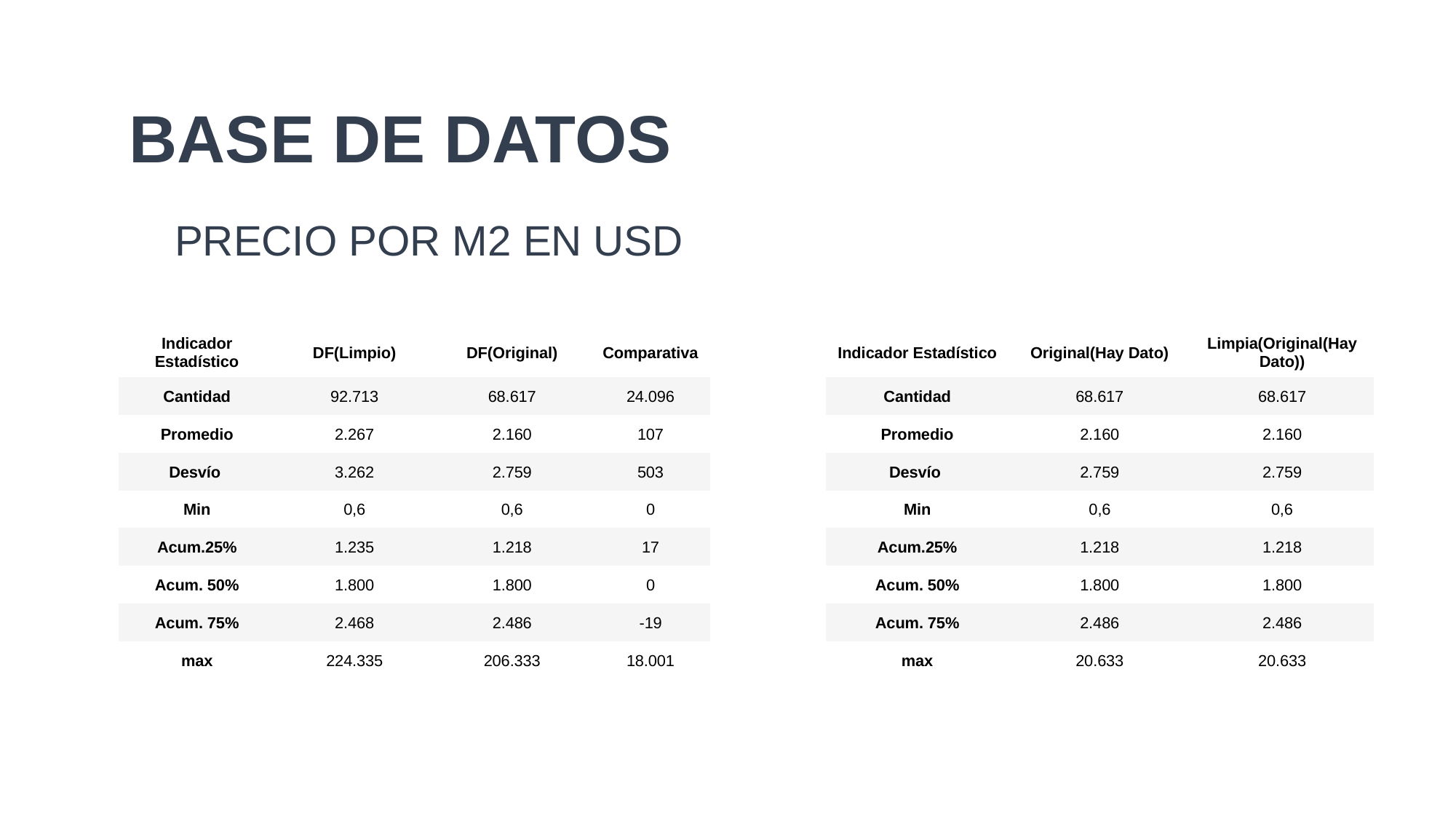

BASE DE DATOS
PRECIO POR M2 EN USD
| Indicador Estadístico | DF(Limpio) | DF(Original) | Comparativa |
| --- | --- | --- | --- |
| Cantidad | 92.713 | 68.617 | 24.096 |
| Promedio | 2.267 | 2.160 | 107 |
| Desvío | 3.262 | 2.759 | 503 |
| Min | 0,6 | 0,6 | 0 |
| Acum.25% | 1.235 | 1.218 | 17 |
| Acum. 50% | 1.800 | 1.800 | 0 |
| Acum. 75% | 2.468 | 2.486 | -19 |
| max | 224.335 | 206.333 | 18.001 |
| Indicador Estadístico | Original(Hay Dato) | Limpia(Original(Hay Dato)) |
| --- | --- | --- |
| Cantidad | 68.617 | 68.617 |
| Promedio | 2.160 | 2.160 |
| Desvío | 2.759 | 2.759 |
| Min | 0,6 | 0,6 |
| Acum.25% | 1.218 | 1.218 |
| Acum. 50% | 1.800 | 1.800 |
| Acum. 75% | 2.486 | 2.486 |
| max | 20.633 | 20.633 |